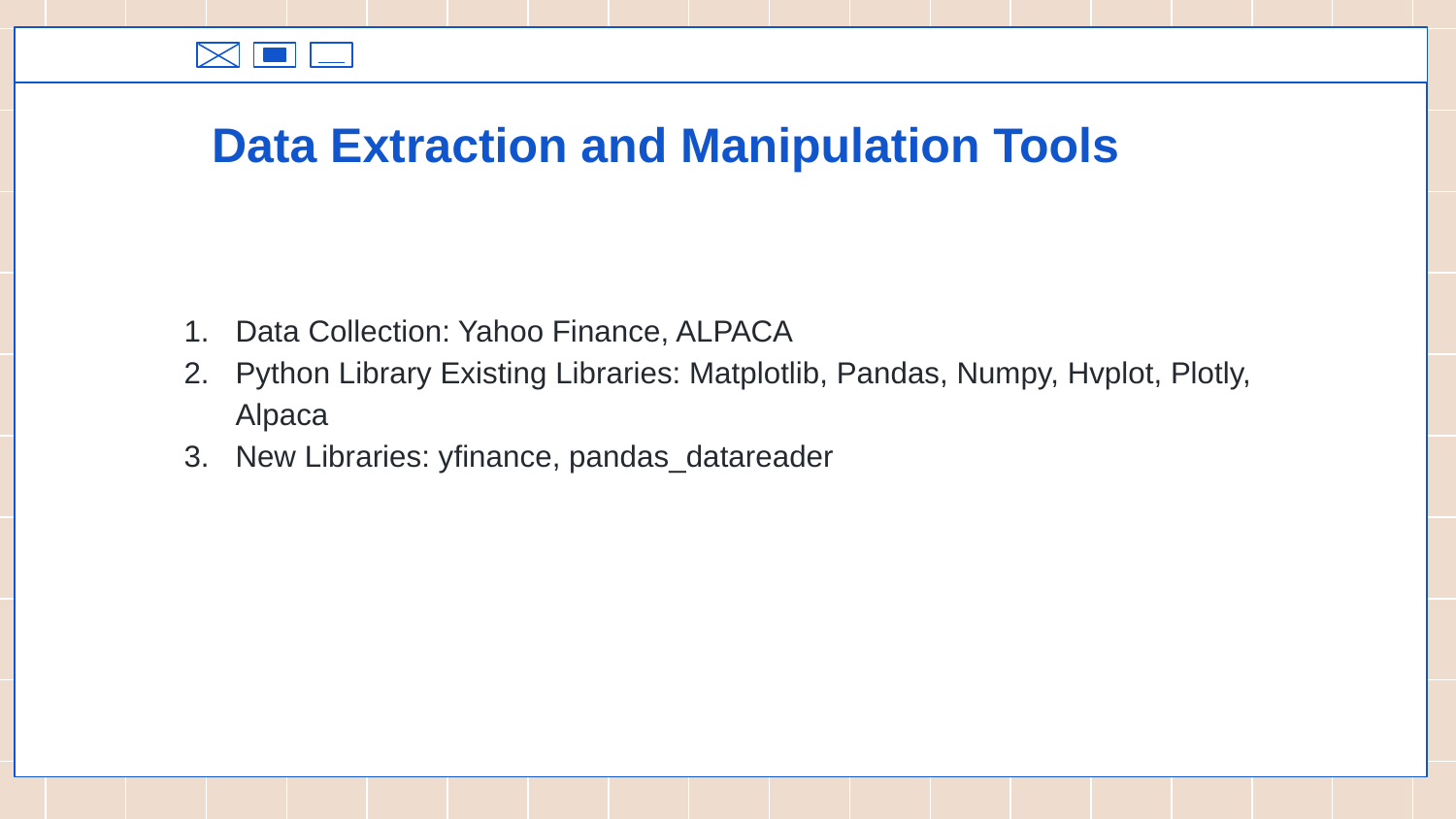

Data Extraction and Manipulation Tools
Data Collection: Yahoo Finance, ALPACA
Python Library Existing Libraries: Matplotlib, Pandas, Numpy, Hvplot, Plotly, Alpaca
New Libraries: yfinance, pandas_datareader